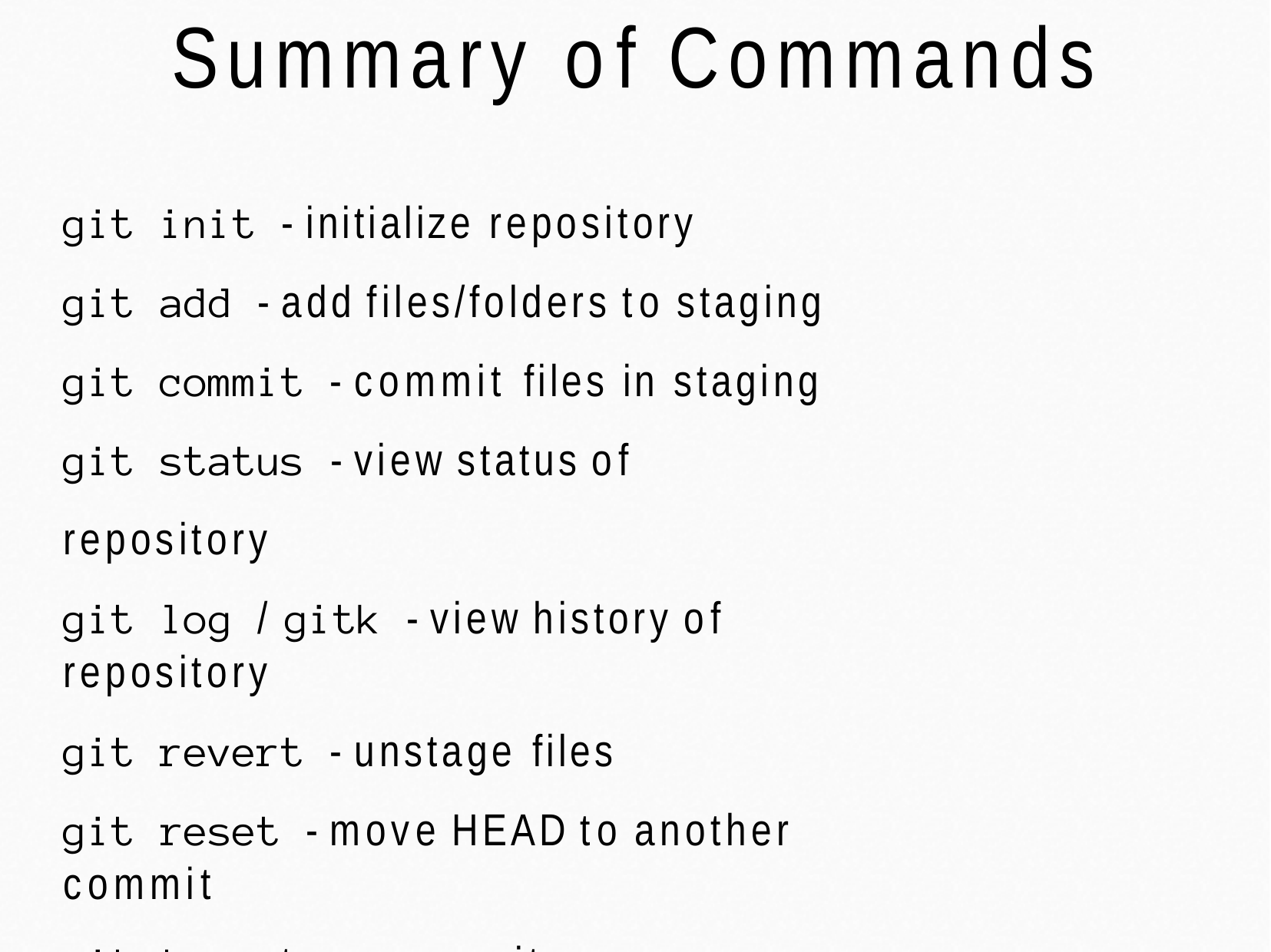

# Summary of Commands
git init - initialize repository
git add - add files/folders to staging  git commit - commit files in staging  git status - view status of repository
git log / gitk - view history of repository
git revert - unstage files
git reset - move HEAD to another commit
git tag - tag a commit